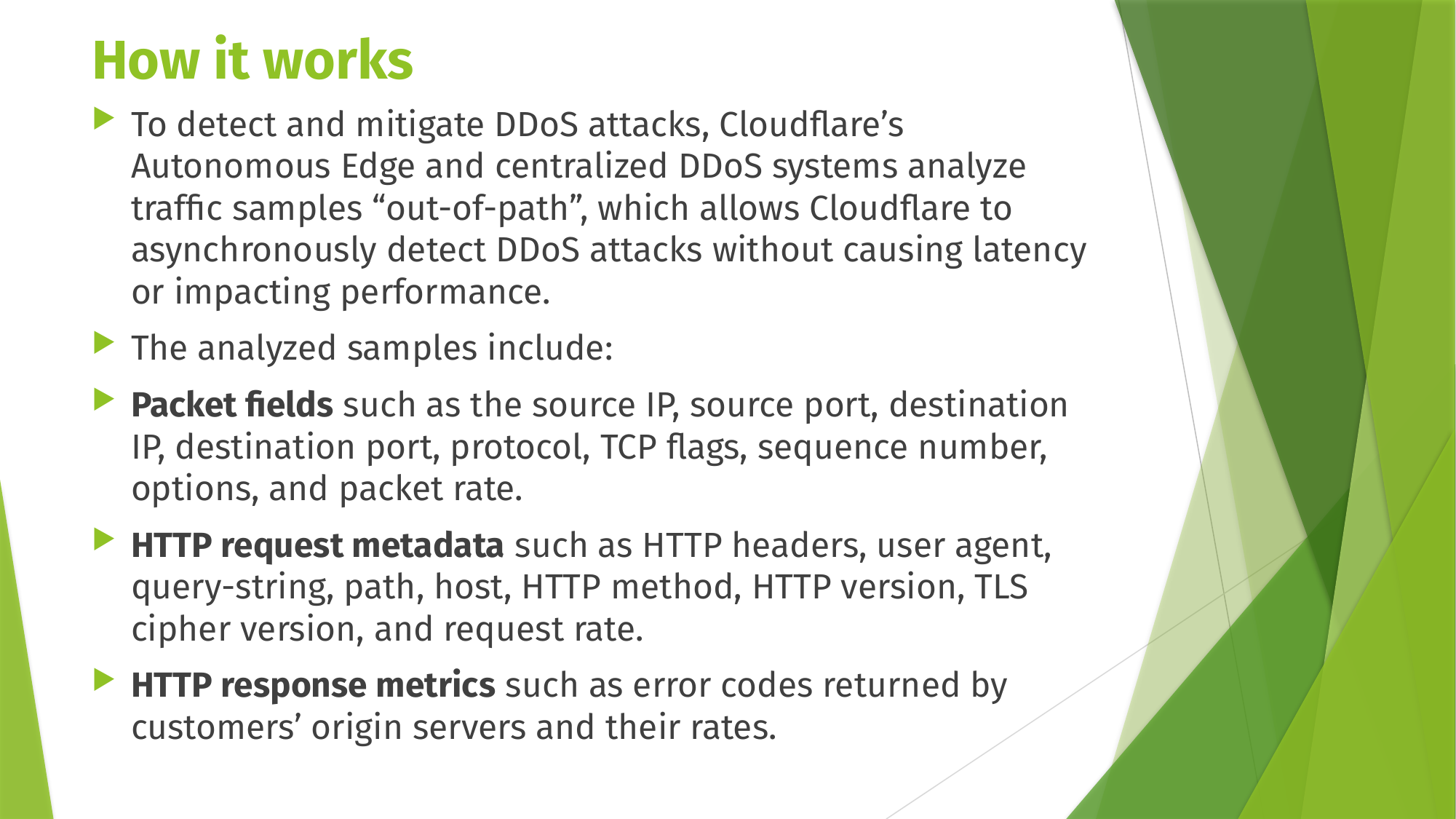

# How it works
To detect and mitigate DDoS attacks, Cloudflare’s Autonomous Edge and centralized DDoS systems analyze traffic samples “out-of-path”, which allows Cloudflare to asynchronously detect DDoS attacks without causing latency or impacting performance.
The analyzed samples include:
Packet fields such as the source IP, source port, destination IP, destination port, protocol, TCP flags, sequence number, options, and packet rate.
HTTP request metadata such as HTTP headers, user agent, query-string, path, host, HTTP method, HTTP version, TLS cipher version, and request rate.
HTTP response metrics such as error codes returned by customers’ origin servers and their rates.